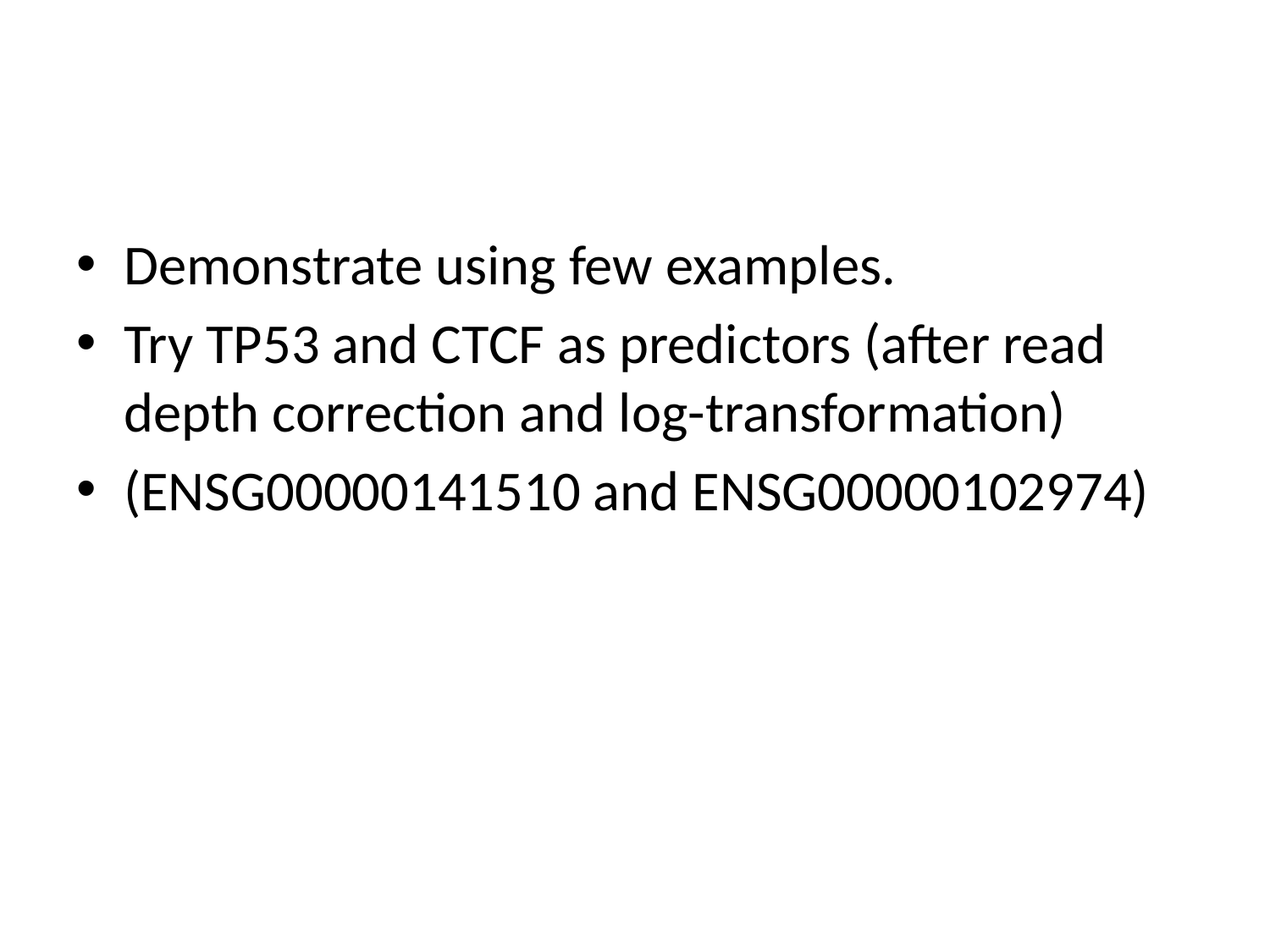

#
Demonstrate using few examples.
Try TP53 and CTCF as predictors (after read depth correction and log-transformation)
(ENSG00000141510 and ENSG00000102974)